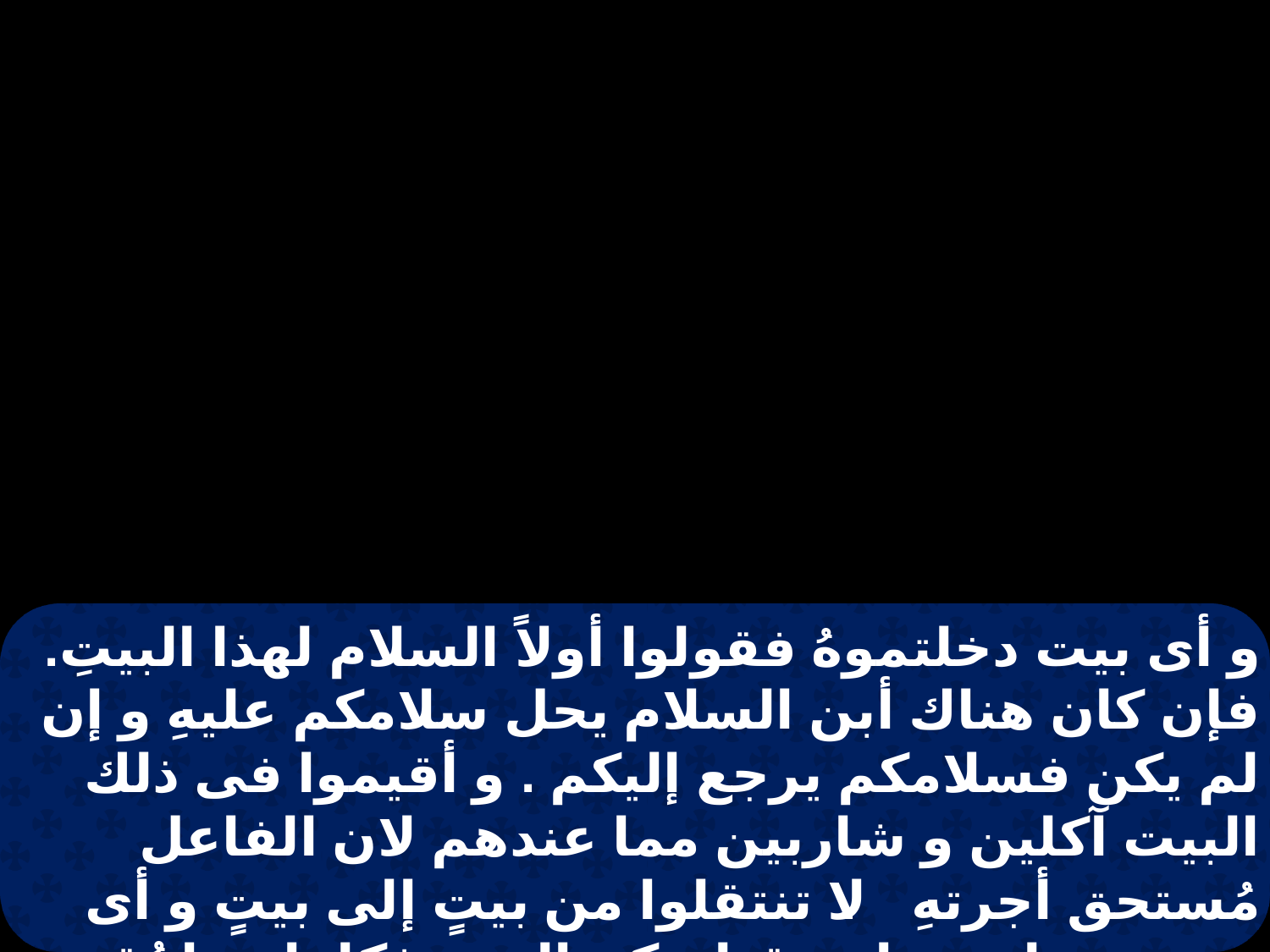

و أى بيت دخلتموهُ فقولوا أولاً السلام لهذا البيتِ. فإن كان هناك أبن السلام يحل سلامكم عليهِ و إن لم يكن فسلامكم يرجع إليكم . و أقيموا فى ذلك البيت آكلين و شاربين مما عندهم لان الفاعل مُستحق أجرتهِ . لا تنتقلوا من بيتٍ إلى بيتٍ و أى مدينه دخلتموها و يقبلونكم إليهم فكلوا مما يُقدم لكم و أشفوا المرضى الذين فيها و قولوا لهم قد أقترب منكم ملكوت الله .